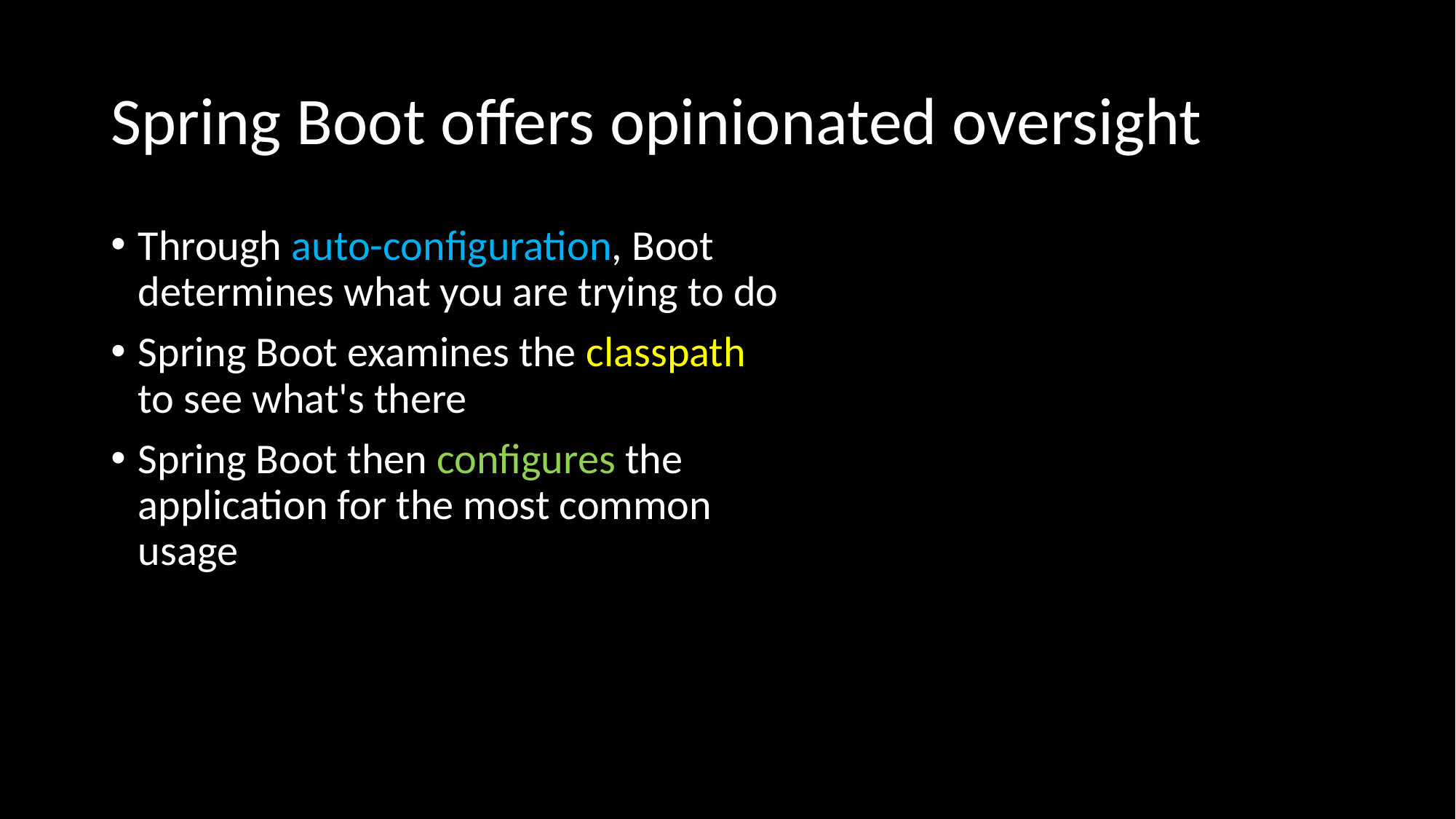

# Spring Boot offers opinionated oversight
Through auto-configuration, Boot determines what you are trying to do
Spring Boot examines the classpath to see what's there
Spring Boot then configures the application for the most common usage